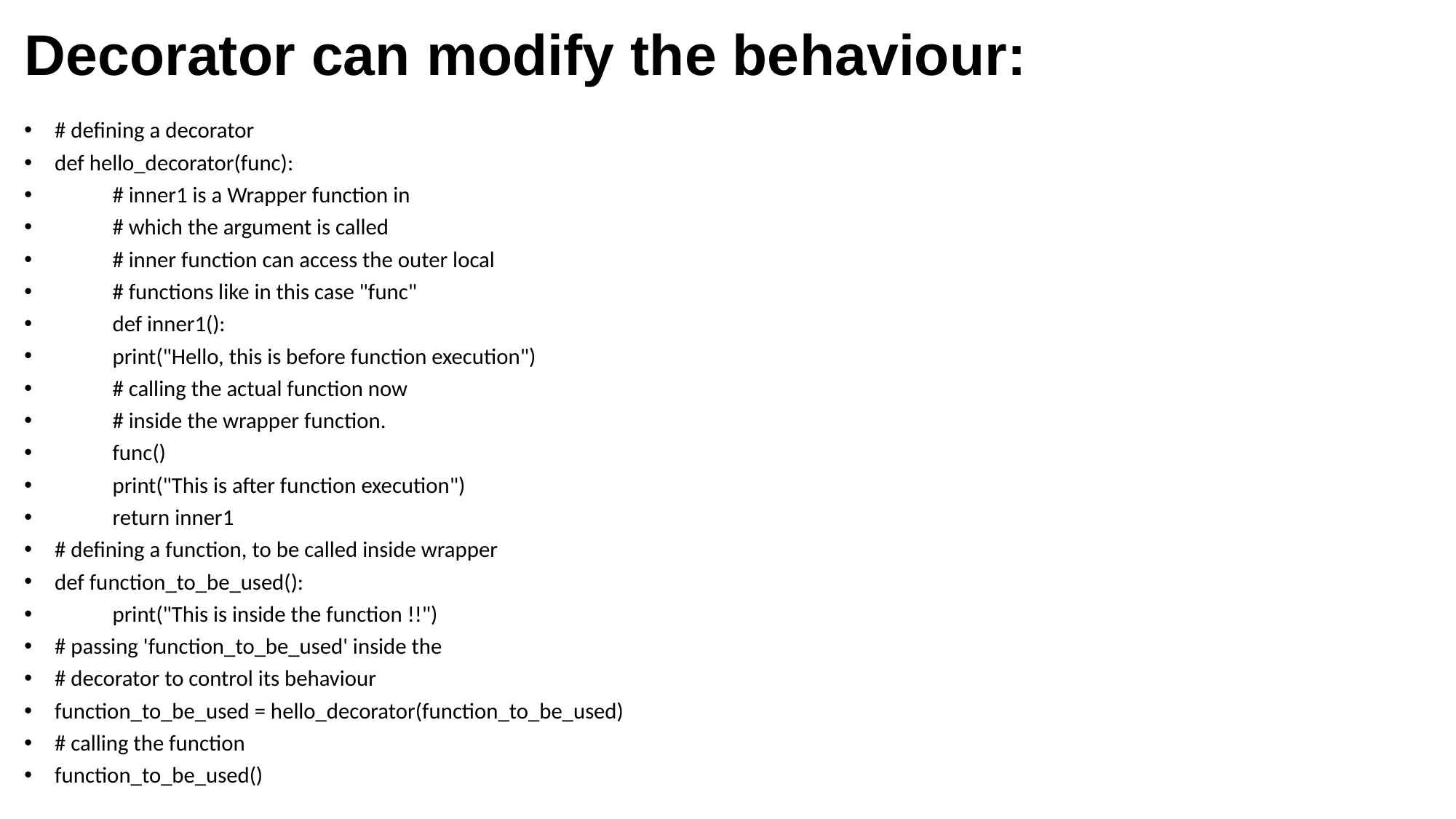

# Decorator can modify the behaviour:
# defining a decorator
def hello_decorator(func):
	# inner1 is a Wrapper function in
	# which the argument is called
	# inner function can access the outer local
	# functions like in this case "func"
	def inner1():
		print("Hello, this is before function execution")
		# calling the actual function now
		# inside the wrapper function.
		func()
		print("This is after function execution")
	return inner1
# defining a function, to be called inside wrapper
def function_to_be_used():
	print("This is inside the function !!")
# passing 'function_to_be_used' inside the
# decorator to control its behaviour
function_to_be_used = hello_decorator(function_to_be_used)
# calling the function
function_to_be_used()